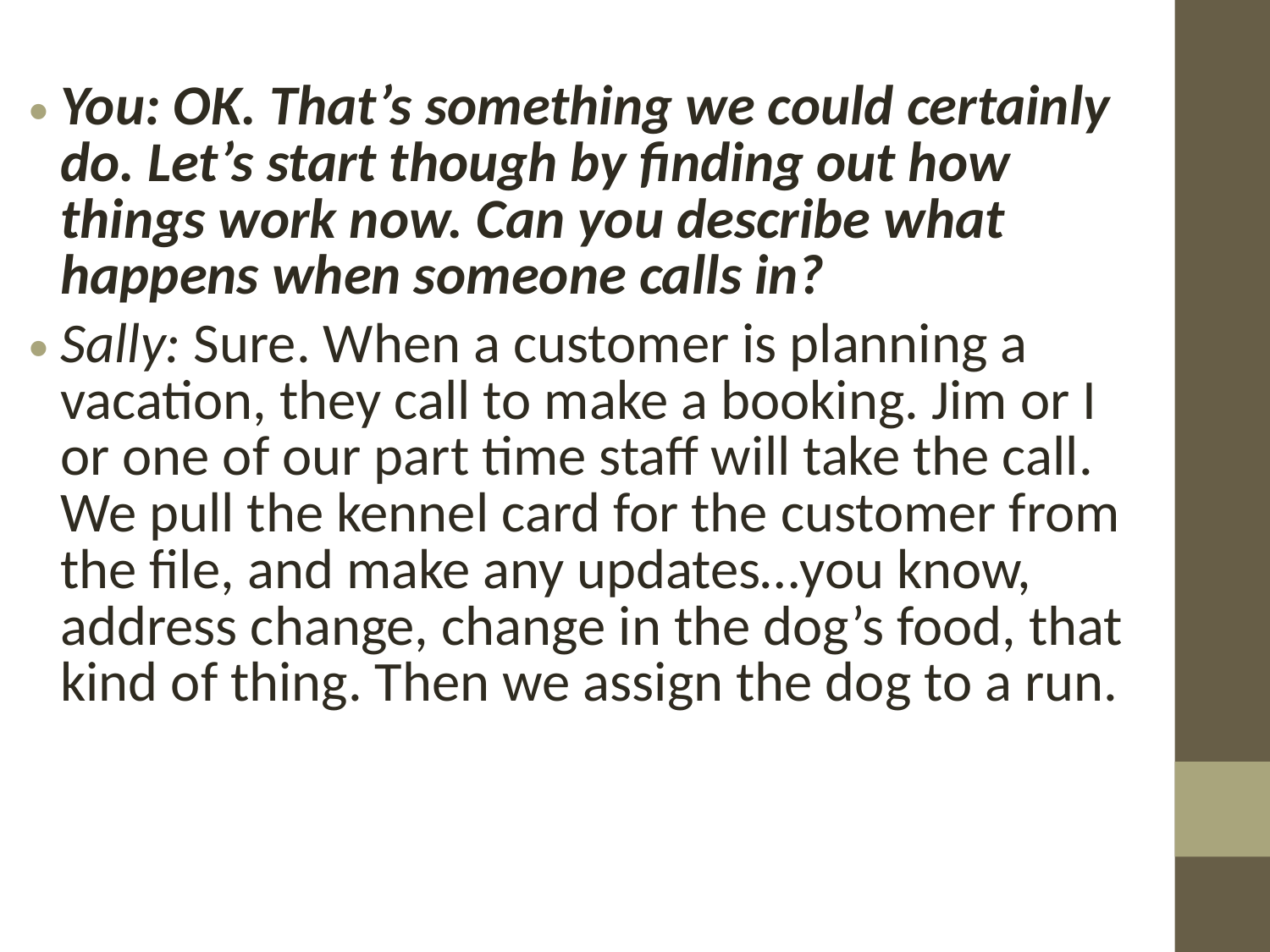

You: OK. That’s something we could certainly do. Let’s start though by finding out how things work now. Can you describe what happens when someone calls in?
Sally: Sure. When a customer is planning a vacation, they call to make a booking. Jim or I or one of our part time staff will take the call. We pull the kennel card for the customer from the file, and make any updates…you know, address change, change in the dog’s food, that kind of thing. Then we assign the dog to a run.